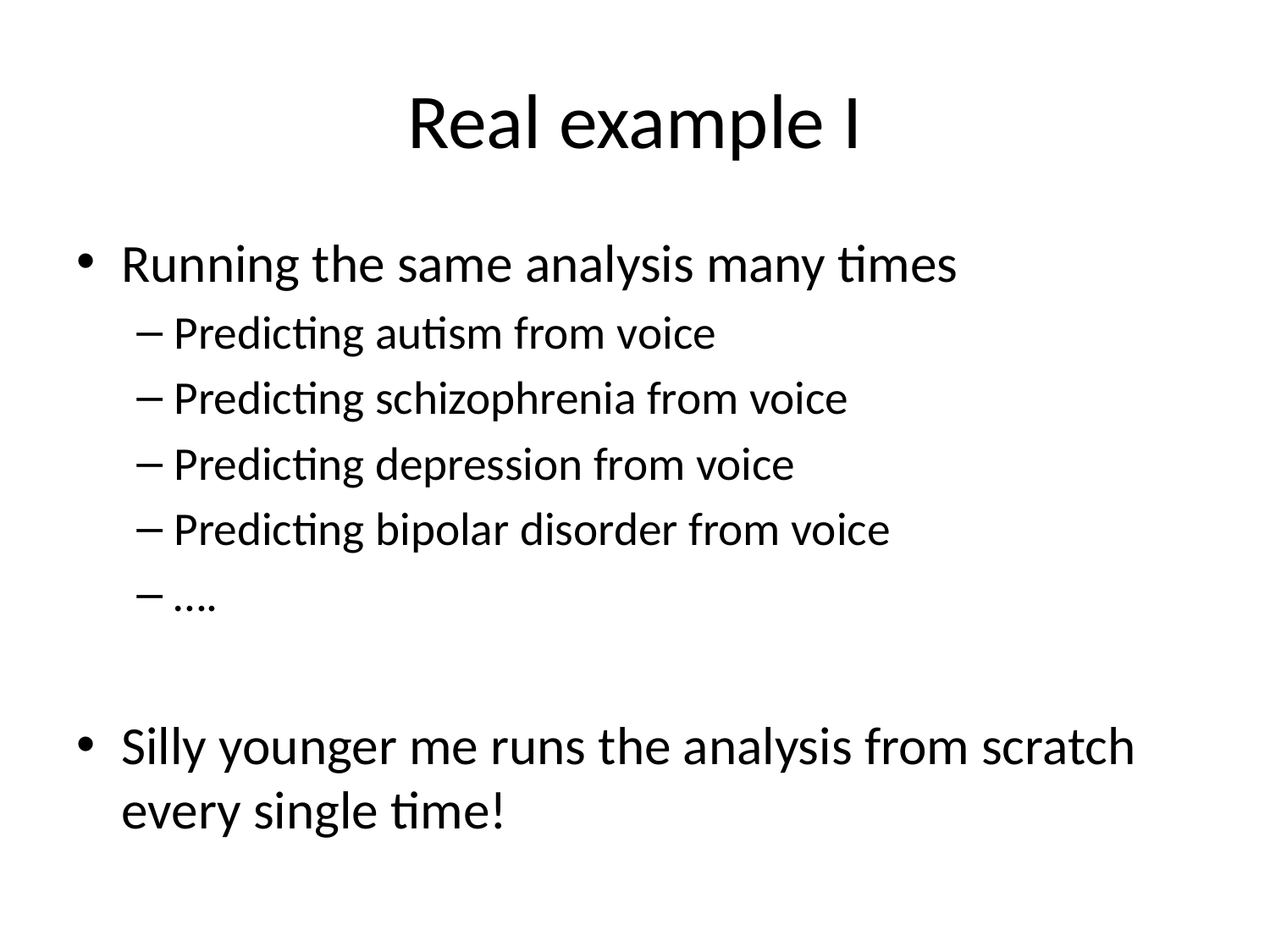

# Real example I
Running the same analysis many times
Predicting autism from voice
Predicting schizophrenia from voice
Predicting depression from voice
Predicting bipolar disorder from voice
….

Silly younger me runs the analysis from scratch every single time!